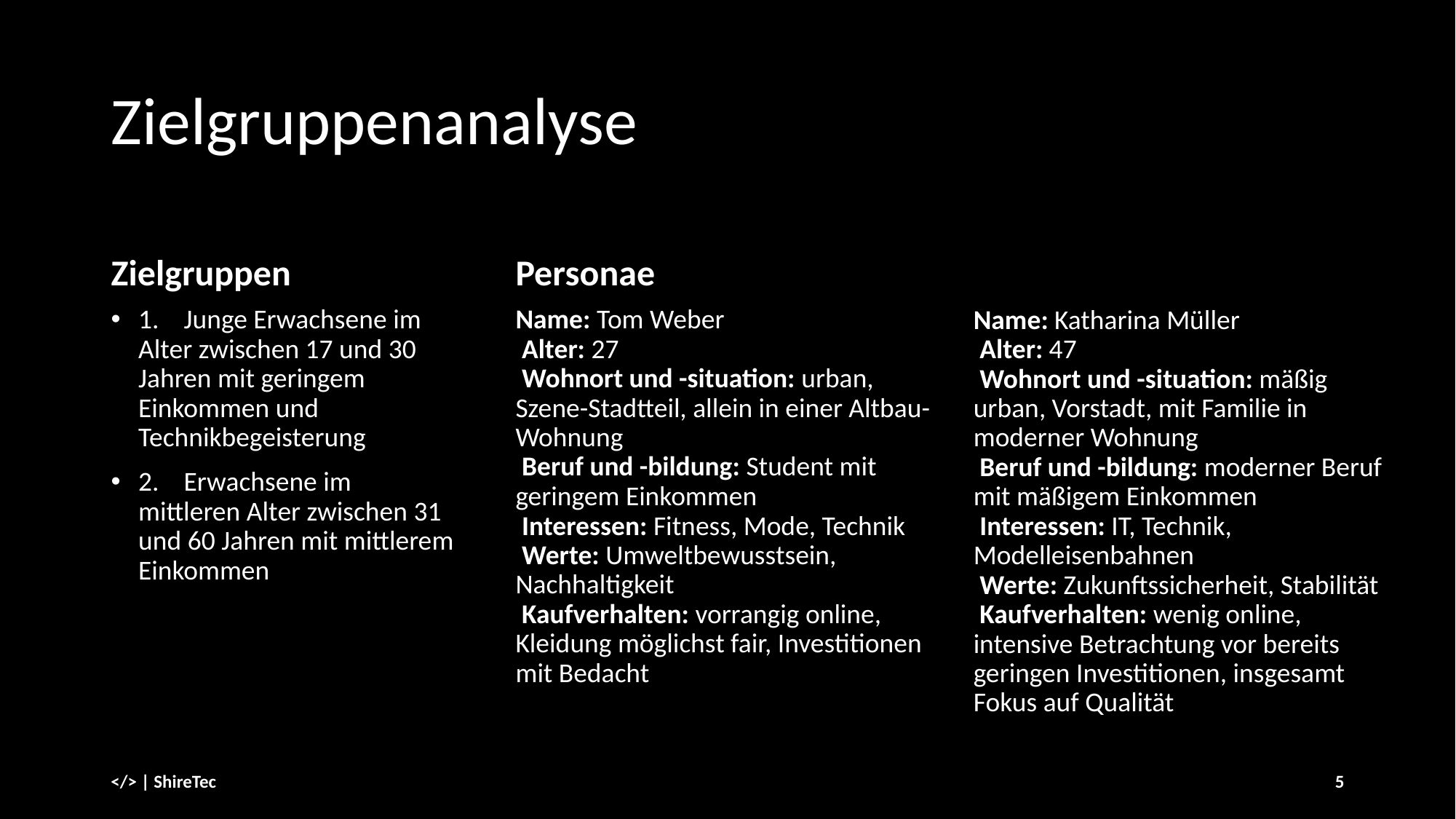

# Zielgruppenanalyse
Zielgruppen
Personae
1.    Junge Erwachsene im Alter zwischen 17 und 30 Jahren mit geringem Einkommen und Technikbegeisterung
2.    Erwachsene im mittleren Alter zwischen 31 und 60 Jahren mit mittlerem Einkommen

Name: Tom Weber
 Alter: 27
 Wohnort und -situation: urban, Szene-Stadtteil, allein in einer Altbau-Wohnung
 Beruf und -bildung: Student mit geringem Einkommen
 Interessen: Fitness, Mode, Technik
 Werte: Umweltbewusstsein, Nachhaltigkeit
 Kaufverhalten: vorrangig online, Kleidung möglichst fair, Investitionen mit Bedacht
Name: Katharina Müller
 Alter: 47
 Wohnort und -situation: mäßig urban, Vorstadt, mit Familie in moderner Wohnung
 Beruf und -bildung: moderner Beruf mit mäßigem Einkommen
 Interessen: IT, Technik, Modelleisenbahnen
 Werte: Zukunftssicherheit, Stabilität
 Kaufverhalten: wenig online, intensive Betrachtung vor bereits geringen Investitionen, insgesamt Fokus auf Qualität
</> | ShireTec
5